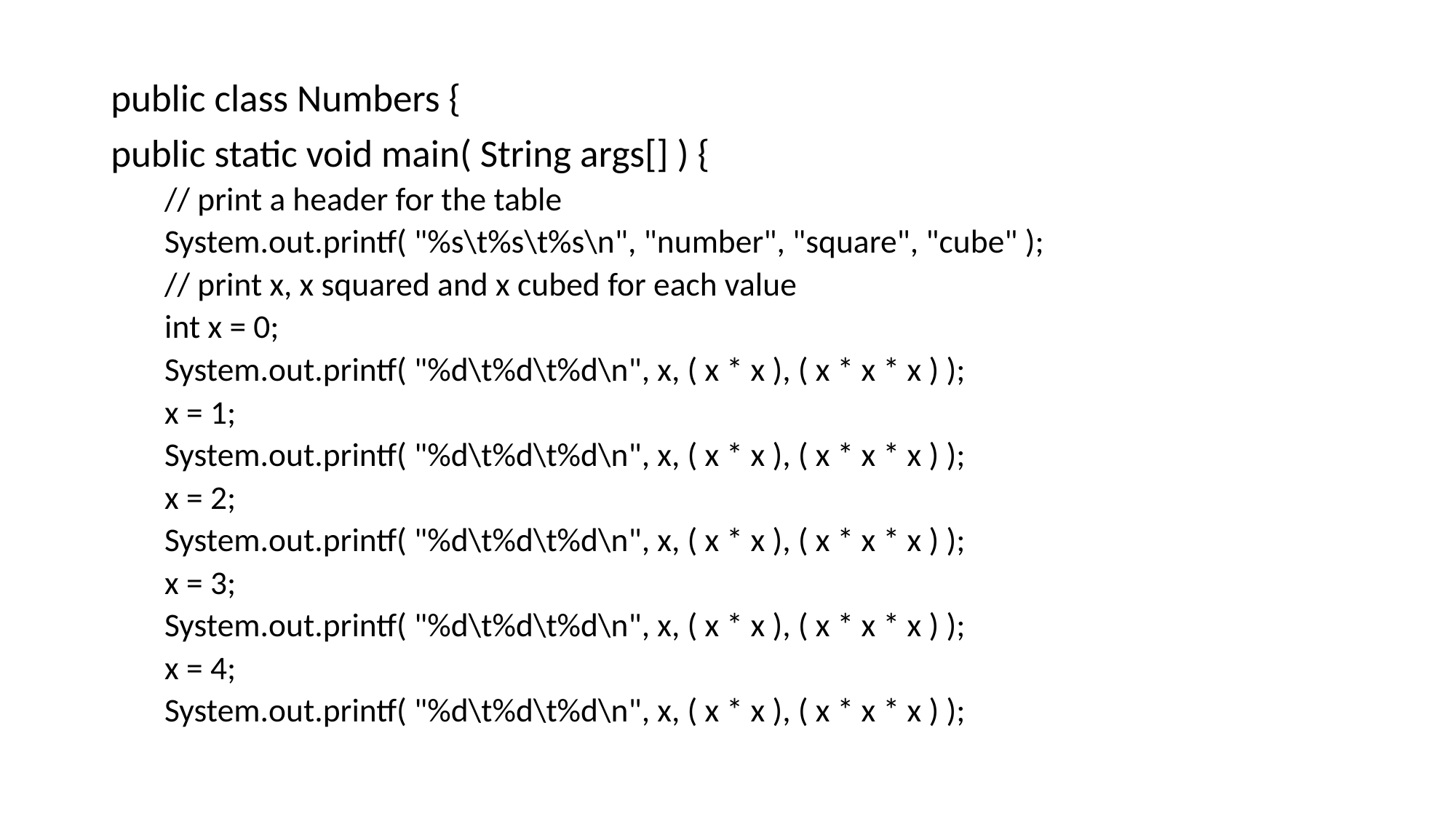

public class Numbers {
public static void main( String args[] ) {
// print a header for the table
System.out.printf( "%s\t%s\t%s\n", "number", "square", "cube" );
// print x, x squared and x cubed for each value
int x = 0;
System.out.printf( "%d\t%d\t%d\n", x, ( x * x ), ( x * x * x ) );
x = 1;
System.out.printf( "%d\t%d\t%d\n", x, ( x * x ), ( x * x * x ) );
x = 2;
System.out.printf( "%d\t%d\t%d\n", x, ( x * x ), ( x * x * x ) );
x = 3;
System.out.printf( "%d\t%d\t%d\n", x, ( x * x ), ( x * x * x ) );
x = 4;
System.out.printf( "%d\t%d\t%d\n", x, ( x * x ), ( x * x * x ) );